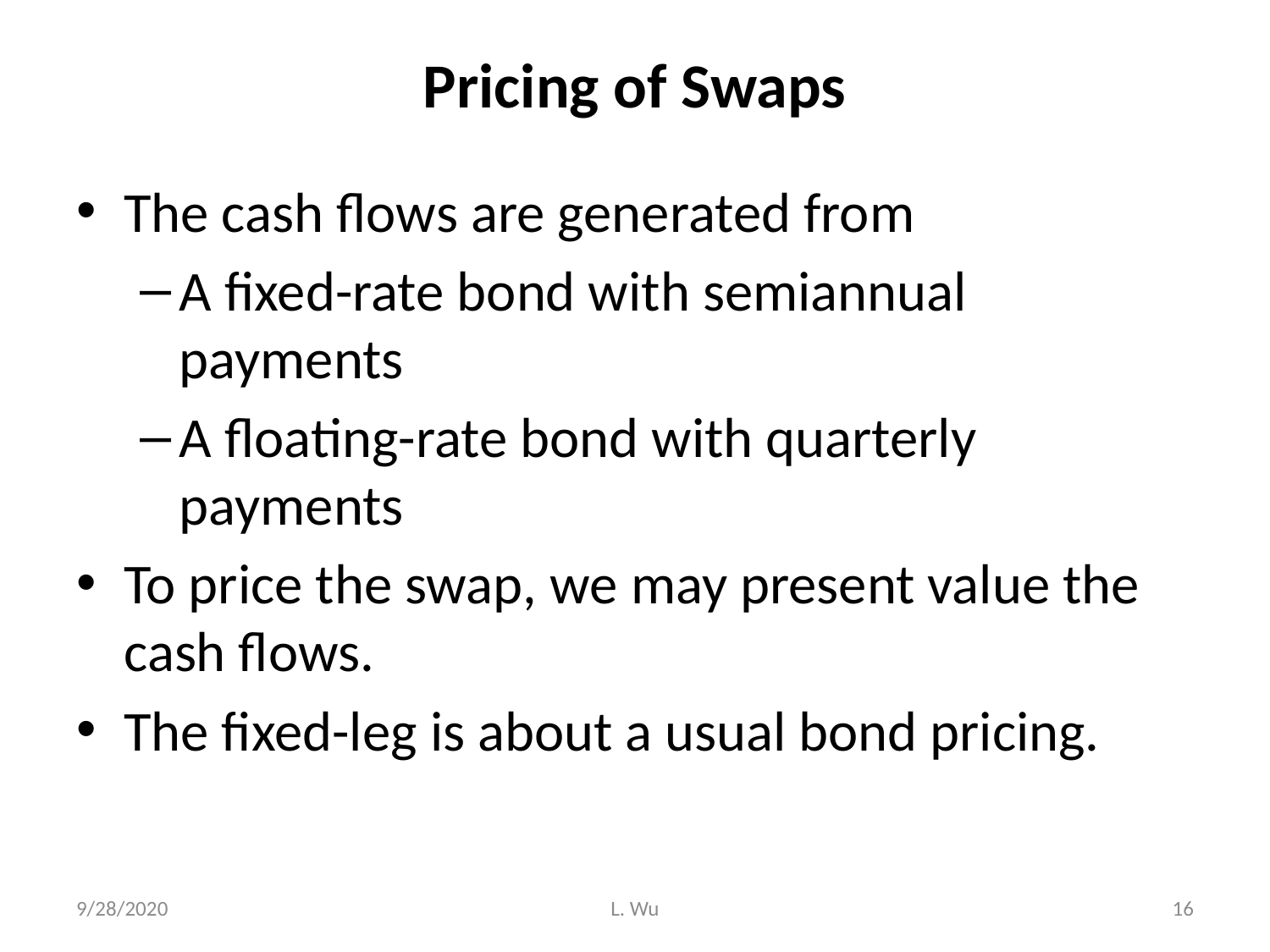

# Pricing of Swaps
The cash flows are generated from
A fixed-rate bond with semiannual payments
A floating-rate bond with quarterly payments
To price the swap, we may present value the cash flows.
The fixed-leg is about a usual bond pricing.
9/28/2020
L. Wu
16